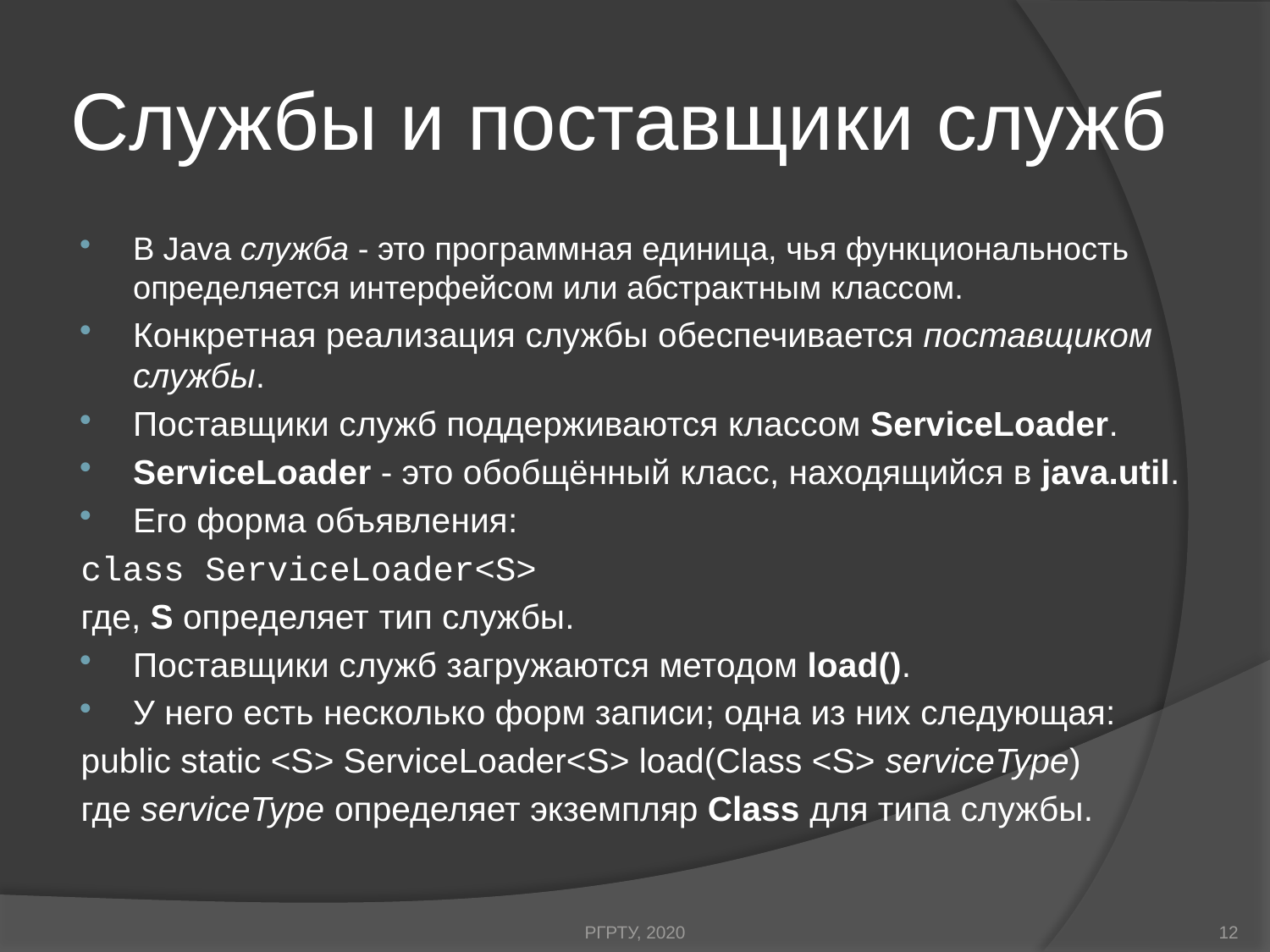

# Службы и поставщики служб
В Java служба - это программная единица, чья функциональность определяется интерфейсом или абстрактным классом.
Конкретная реализация службы обеспечивается поставщиком службы.
Поставщики служб поддерживаются классом ServiceLoader.
ServiceLoader - это обобщённый класс, находящийся в java.util.
Его форма объявления:
class ServiceLoader<S>
где, S определяет тип службы.
Поставщики служб загружаются методом load().
У него есть несколько форм записи; одна из них следующая:
public static <S> ServiceLoader<S> load(Class <S> serviceType)
где serviceType определяет экземпляр Class для типа службы.

РГРТУ, 2020
12